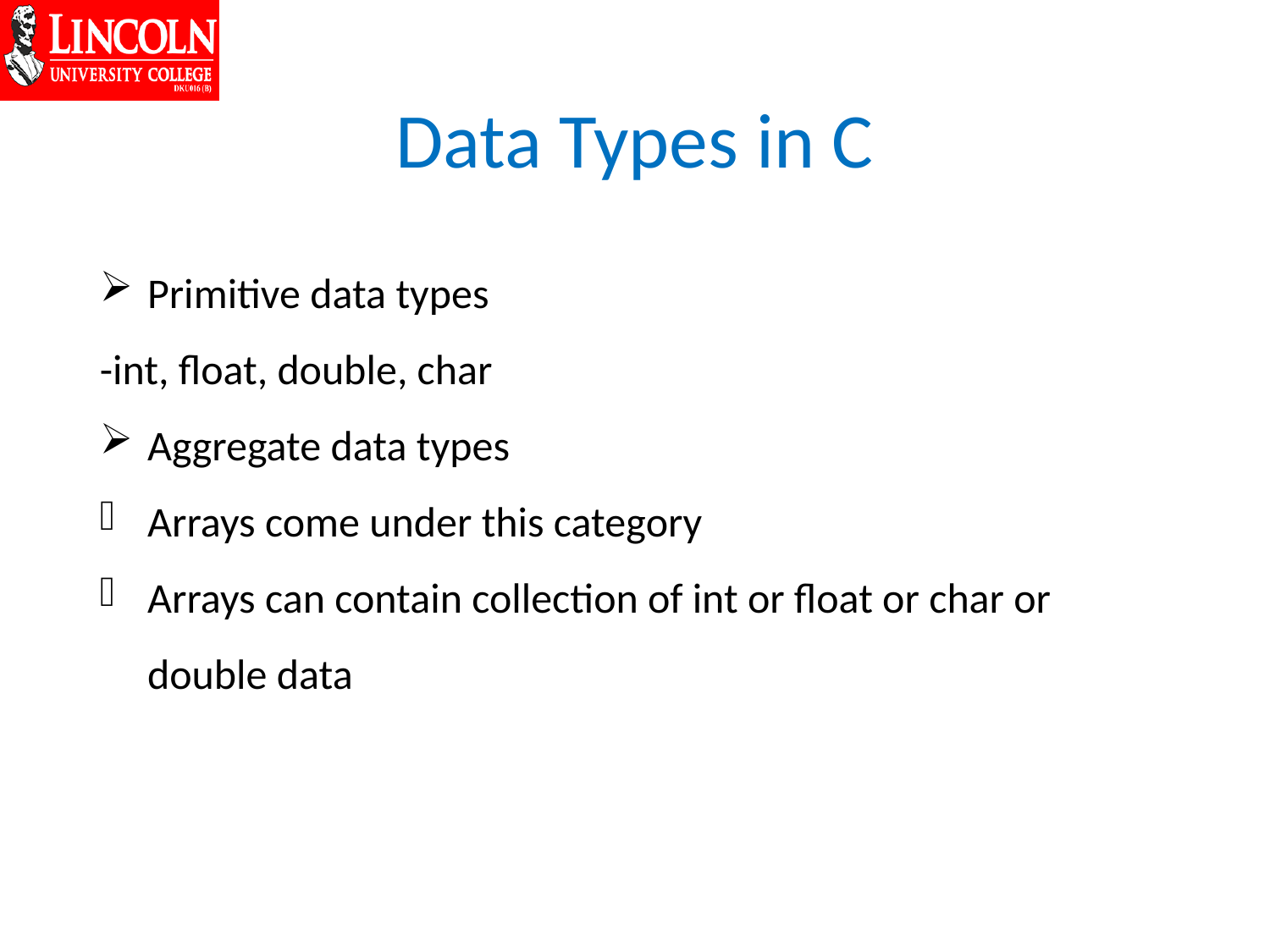

# Data Types in C
Primitive data types
-int, float, double, char
Aggregate data types
Arrays come under this category
Arrays can contain collection of int or float or char or double data